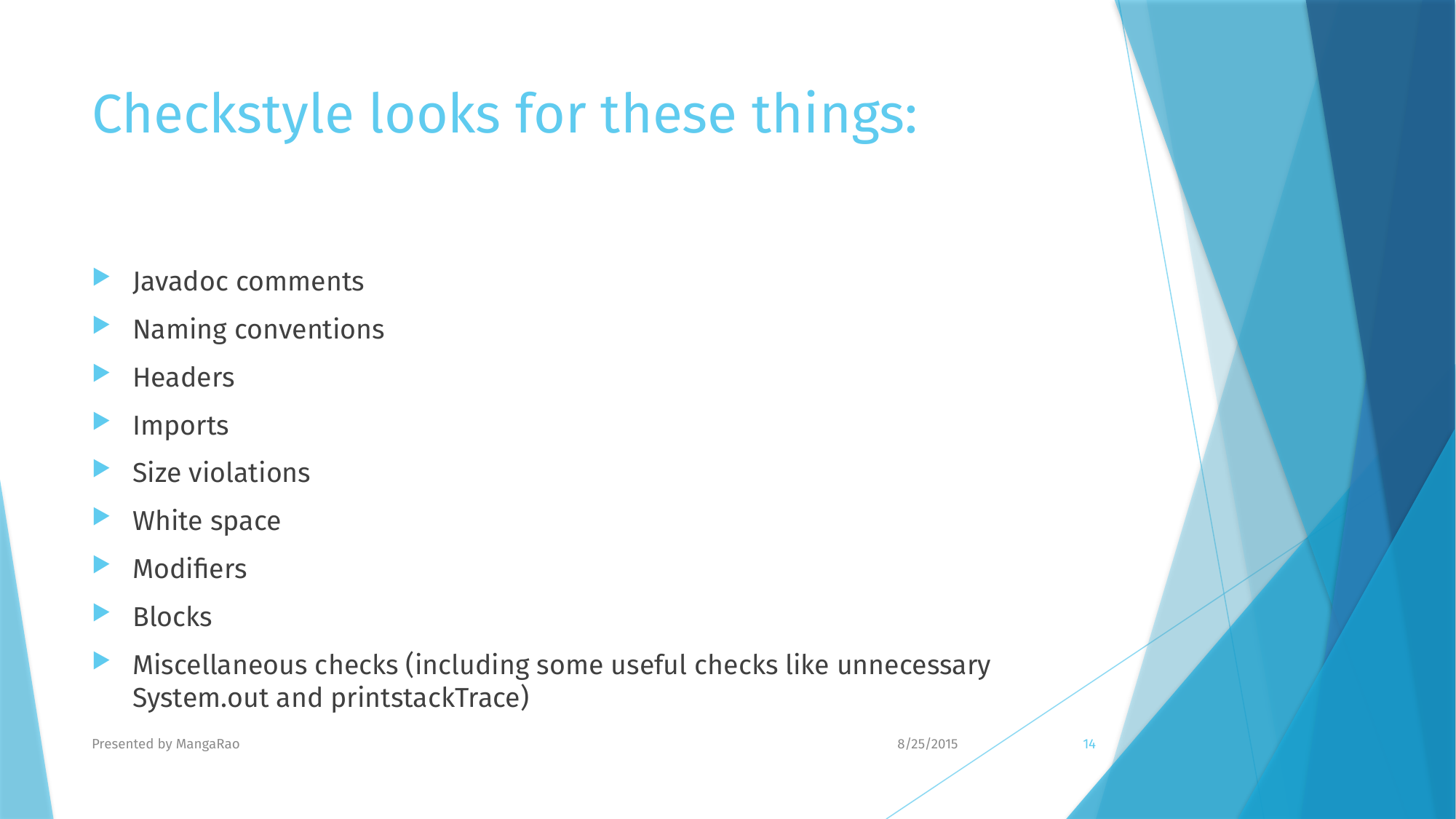

# Checkstyle looks for these things:
Javadoc comments
Naming conventions
Headers
Imports
Size violations
White space
Modifiers
Blocks
Miscellaneous checks (including some useful checks like unnecessary System.out and printstackTrace)

Presented by MangaRao
8/25/2015
14